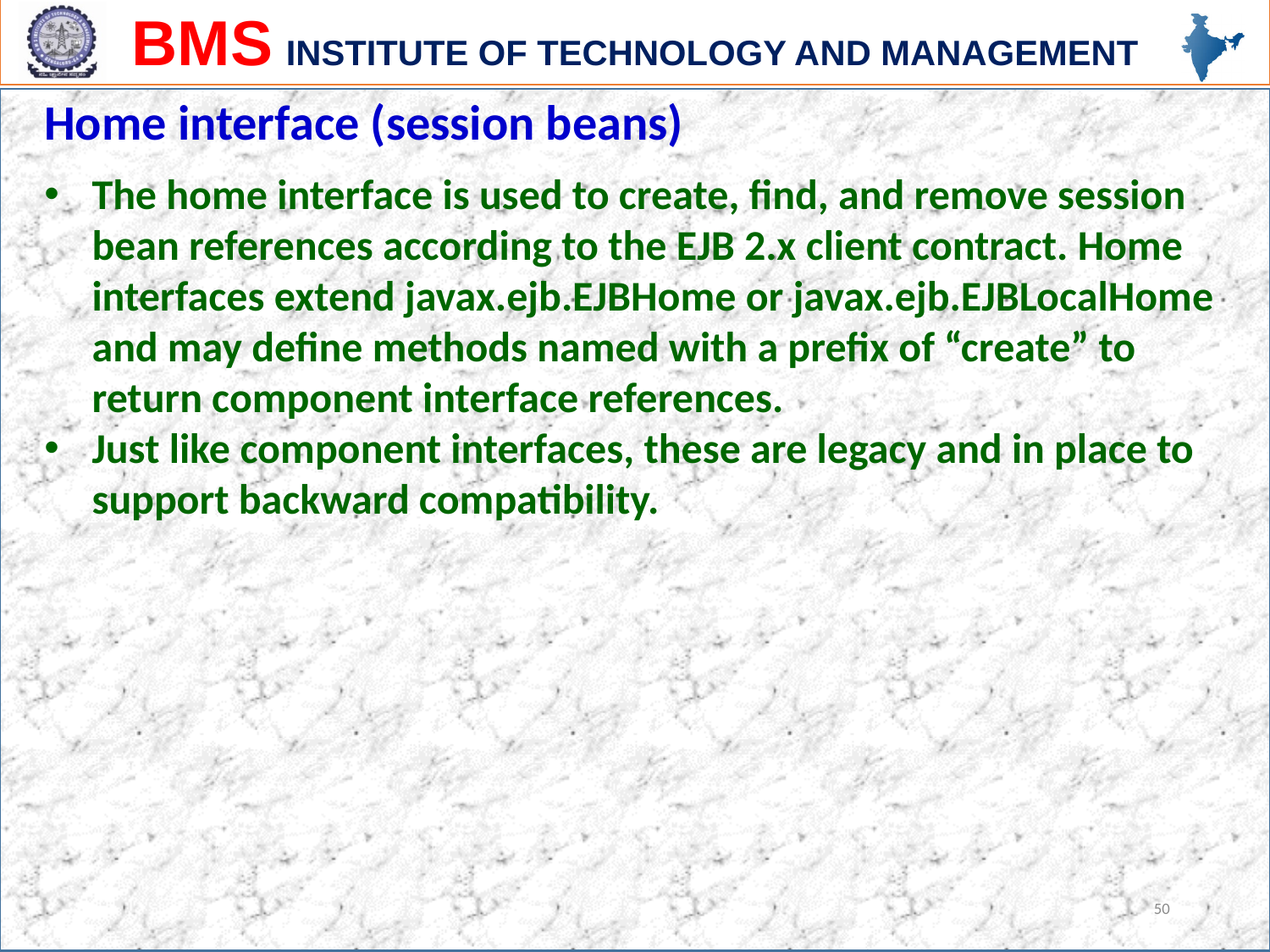

Home interface (session beans)
The home interface is used to create, find, and remove session bean references according to the EJB 2.x client contract. Home interfaces extend javax.ejb.EJBHome or javax.ejb.EJBLocalHome and may define methods named with a prefix of “create” to return component interface references.
Just like component interfaces, these are legacy and in place to support backward compatibility.

50